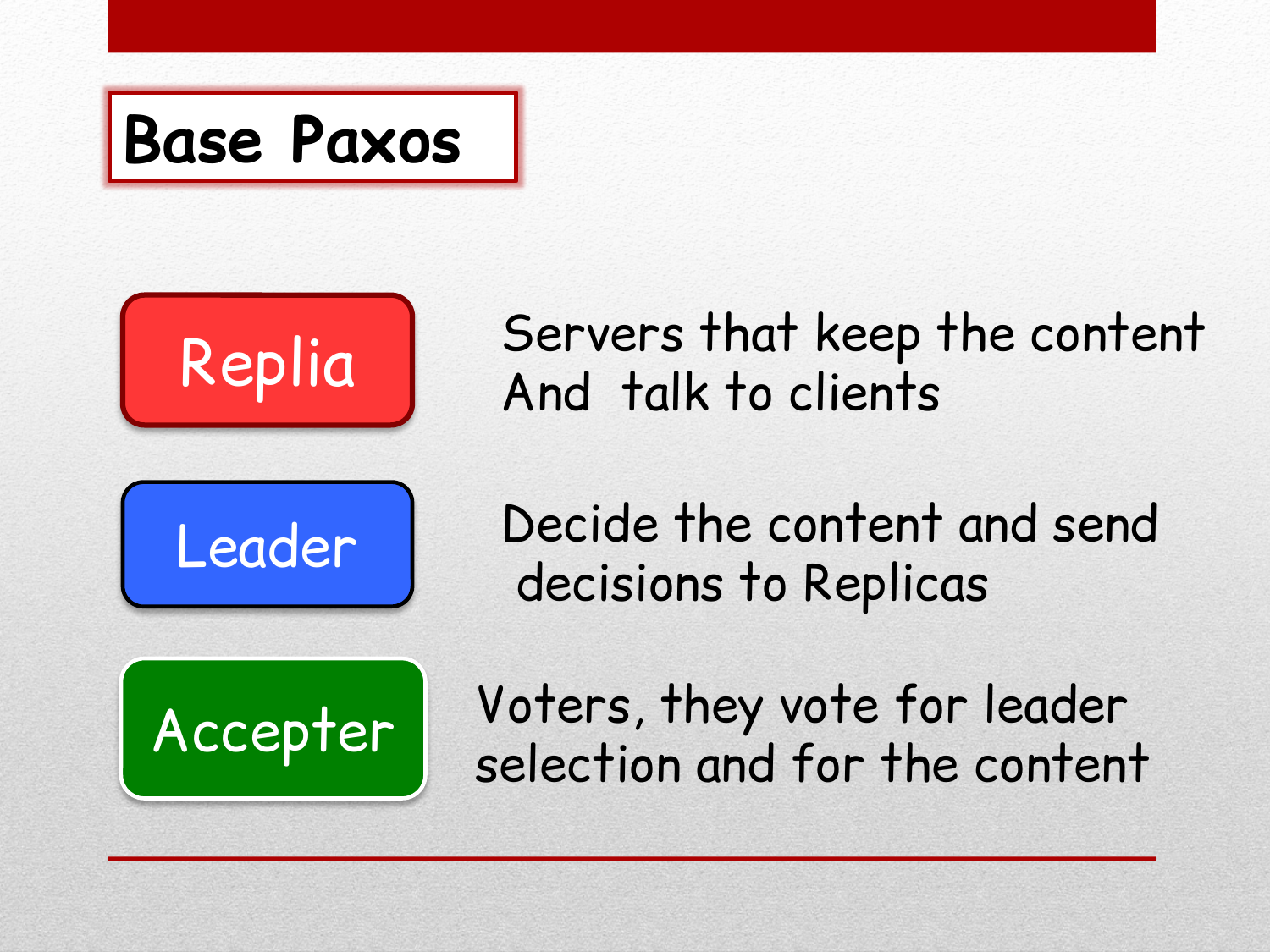

Base Paxos
Replia
Servers that keep the content
And  talk to clients
Leader
Decide the content and send
 decisions to Replicas
Accepter
Voters, they vote for leader
selection and for the content